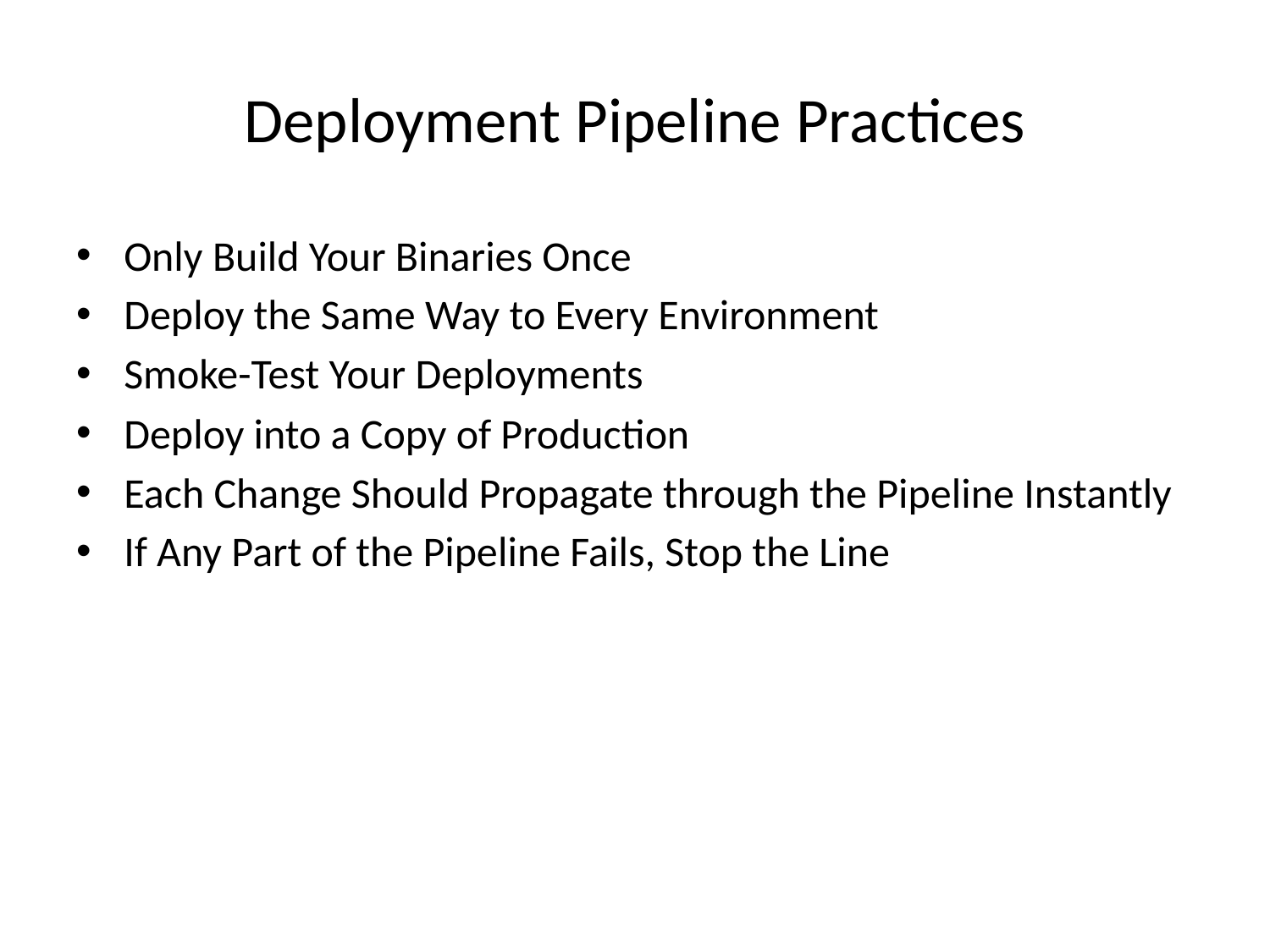

# Deployment Pipeline Practices
Only Build Your Binaries Once
Deploy the Same Way to Every Environment
Smoke-Test Your Deployments
Deploy into a Copy of Production
Each Change Should Propagate through the Pipeline Instantly
If Any Part of the Pipeline Fails, Stop the Line